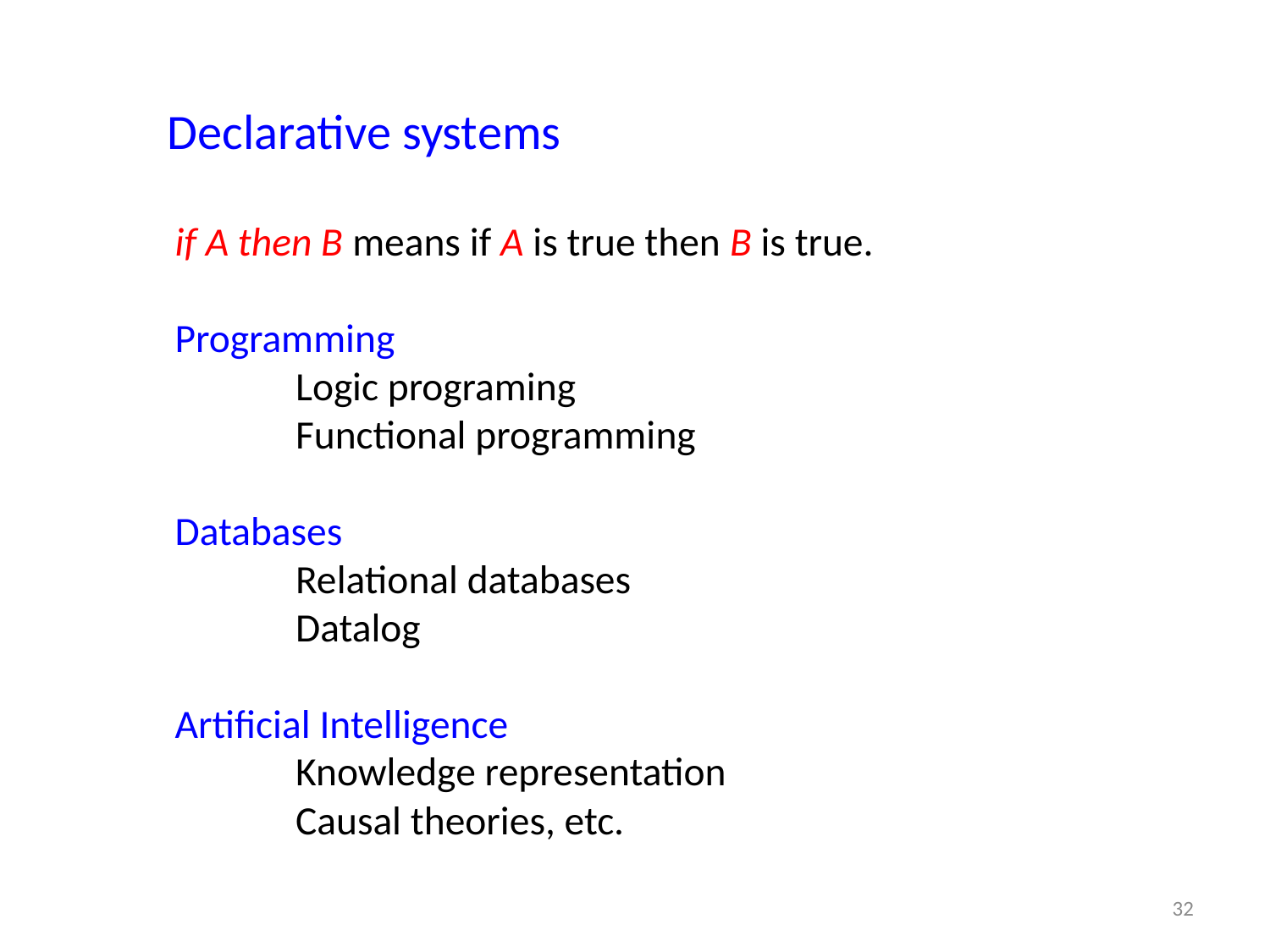

# Declarative systems
if A then B means if A is true then B is true.

Programming
	Logic programing
	Functional programming

Databases
	Relational databases
	Datalog

Artificial Intelligence
	Knowledge representation
	Causal theories, etc.
32